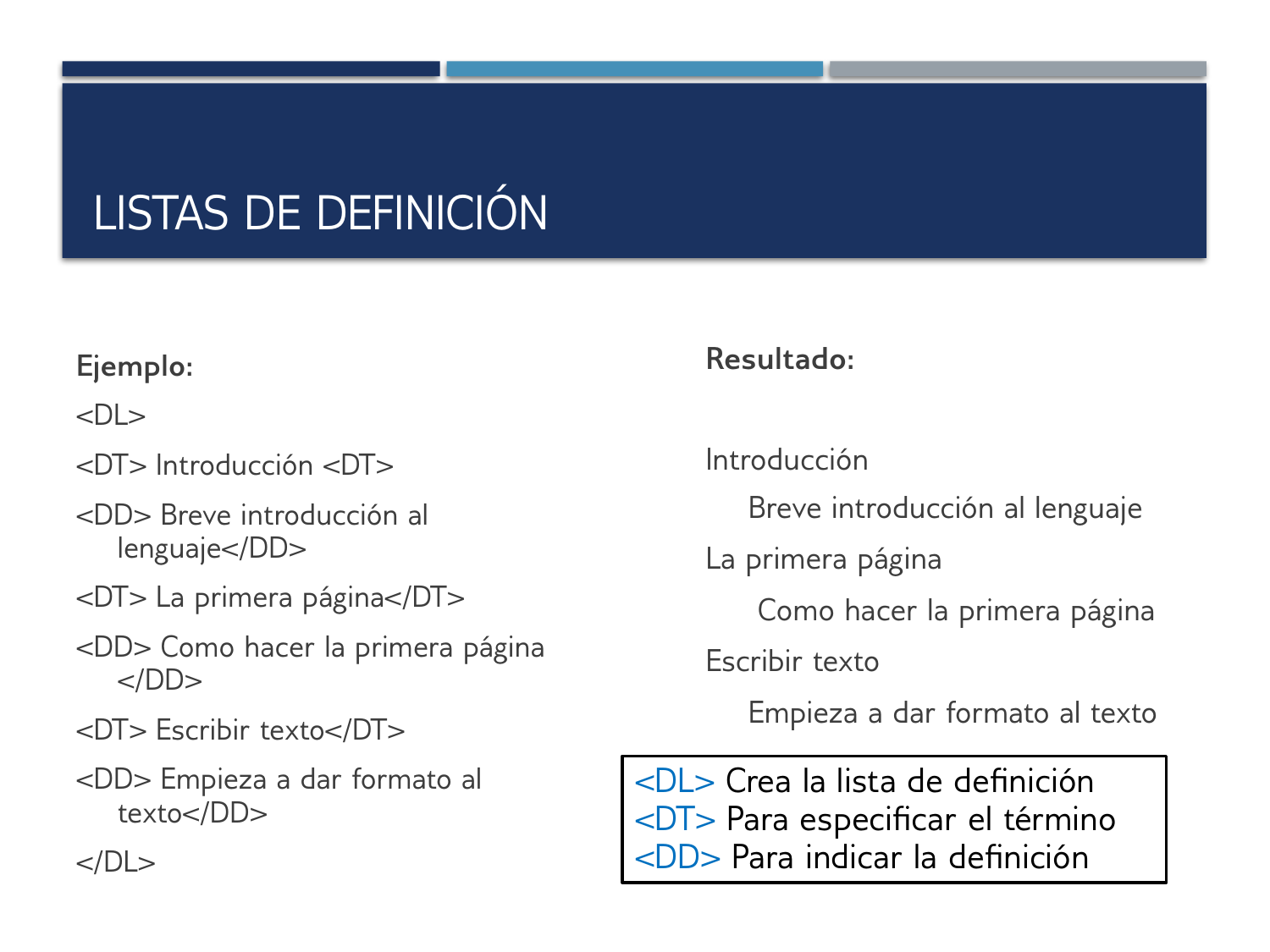

# Listas de Definición
Resultado:

Introducción
	Breve introducción al lenguaje
La primera página
	 Como hacer la primera página
Escribir texto
	Empieza a dar formato al texto

Ejemplo:
<DL>
<DT> Introducción <DT>
<DD> Breve introducción al lenguaje</DD>
<DT> La primera página</DT>
<DD> Como hacer la primera página </DD>
<DT> Escribir texto</DT>
<DD> Empieza a dar formato al texto</DD>
</DL>

<DL> Crea la lista de definición
<DT> Para especificar el término
<DD> Para indicar la definición